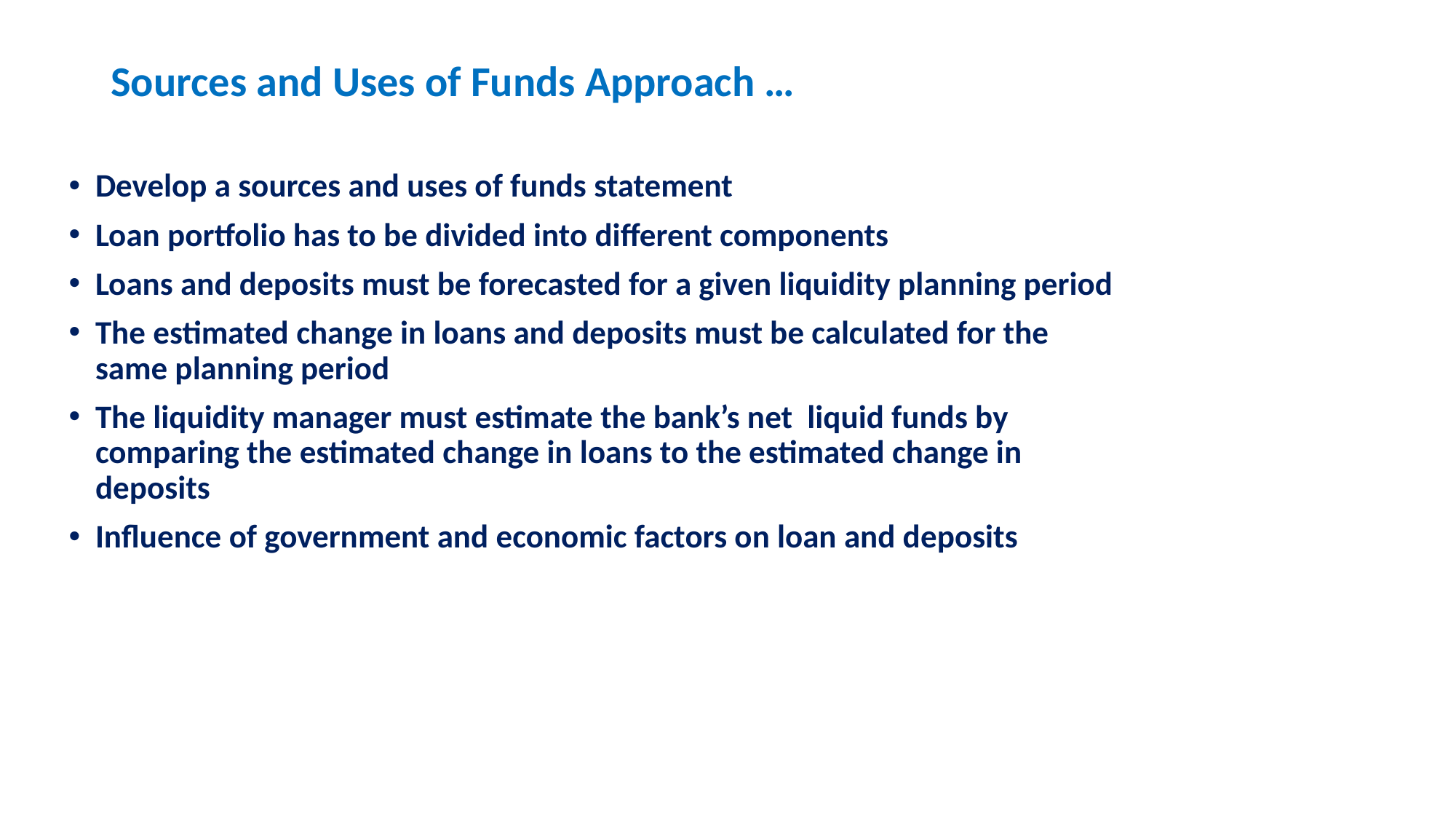

# Sources and Uses of Funds Approach …
Develop a sources and uses of funds statement
Loan portfolio has to be divided into different components
Loans and deposits must be forecasted for a given liquidity planning period
The estimated change in loans and deposits must be calculated for the same planning period
The liquidity manager must estimate the bank’s net  liquid funds by comparing the estimated change in loans to the estimated change in deposits
Influence of government and economic factors on loan and deposits